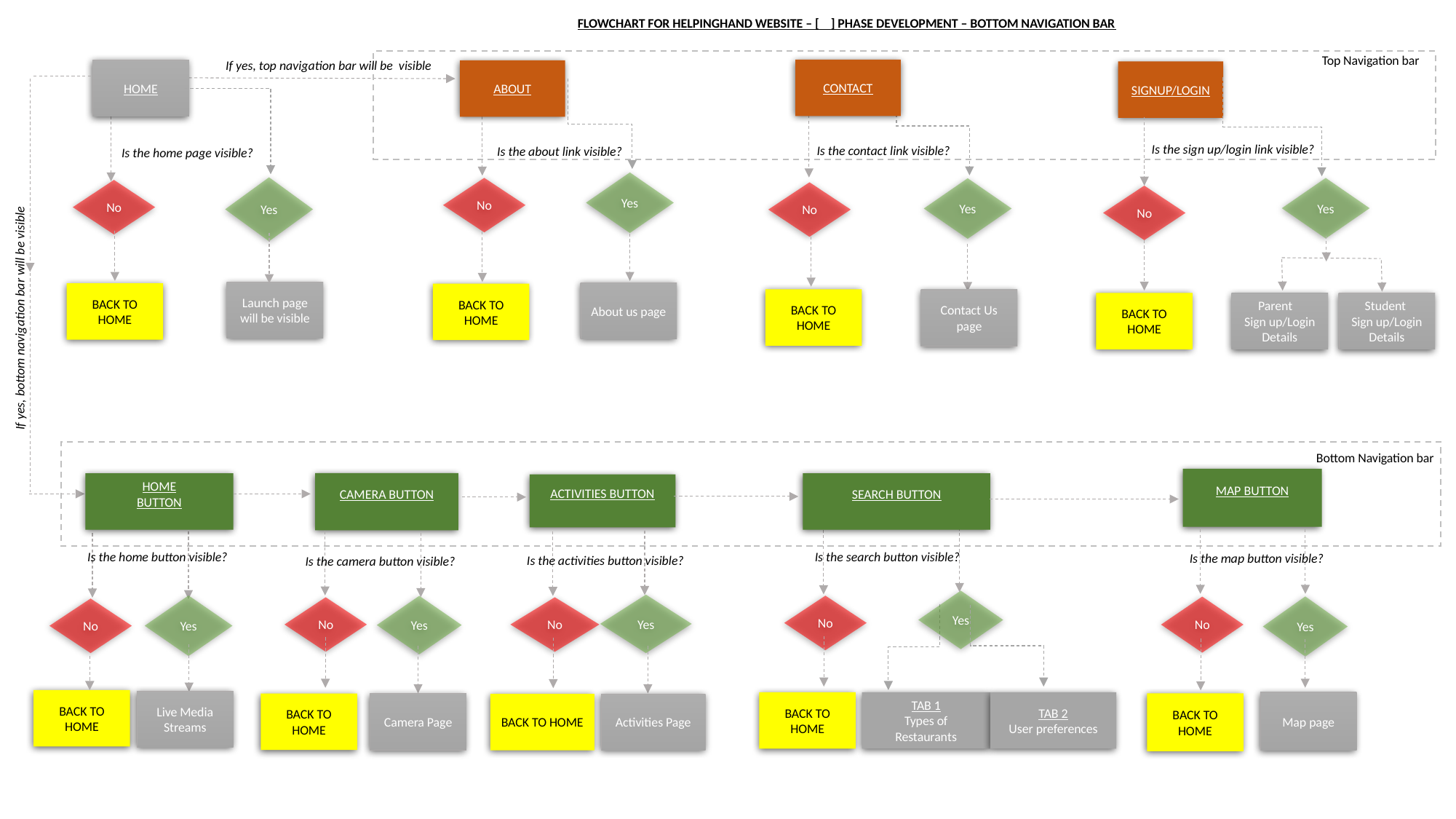

FLOWCHART FOR HELPINGHAND WEBSITE – [    ] PHASE DEVELOPMENT – BOTTOM NAVIGATION BAR
Top Navigation bar

If yes, top navigation bar will be  visible

CONTACT

Yes
No
BACK TO HOME
Contact Us
page
Is the contact link visible?
HOME
ABOUT
Is the about link visible?
Yes
No
About us page
BACK TO HOME
SIGNUP/LOGIN
Yes
No
BACK TO HOME
Student
Sign up/Login Details
Is the sign up/login link visible?
Is the home page visible?
Yes
No
Launch page will be visible
BACK TO HOME
If yes, bottom navigation bar will be visible
Parent
Sign up/Login Details

MAP BUTTON

Yes
No
Map page
BACK TO HOME
CAMERA BUTTON

Yes
No
BACK TO HOME
Camera Page
HOME
BUTTON

Yes
No
BACK TO HOME
Live Media Streams
SEARCH BUTTON

Yes
No
BACK TO HOME
TAB 1
Types of Restaurants
TAB 2
User preferences
ACTIVITIES BUTTON

Yes
No
BACK TO HOME
Activities Page
Bottom Navigation bar
Is the search button visible?
Is the home button visible?
Is the map button visible?
Is the activities button visible?
Is the camera button visible?